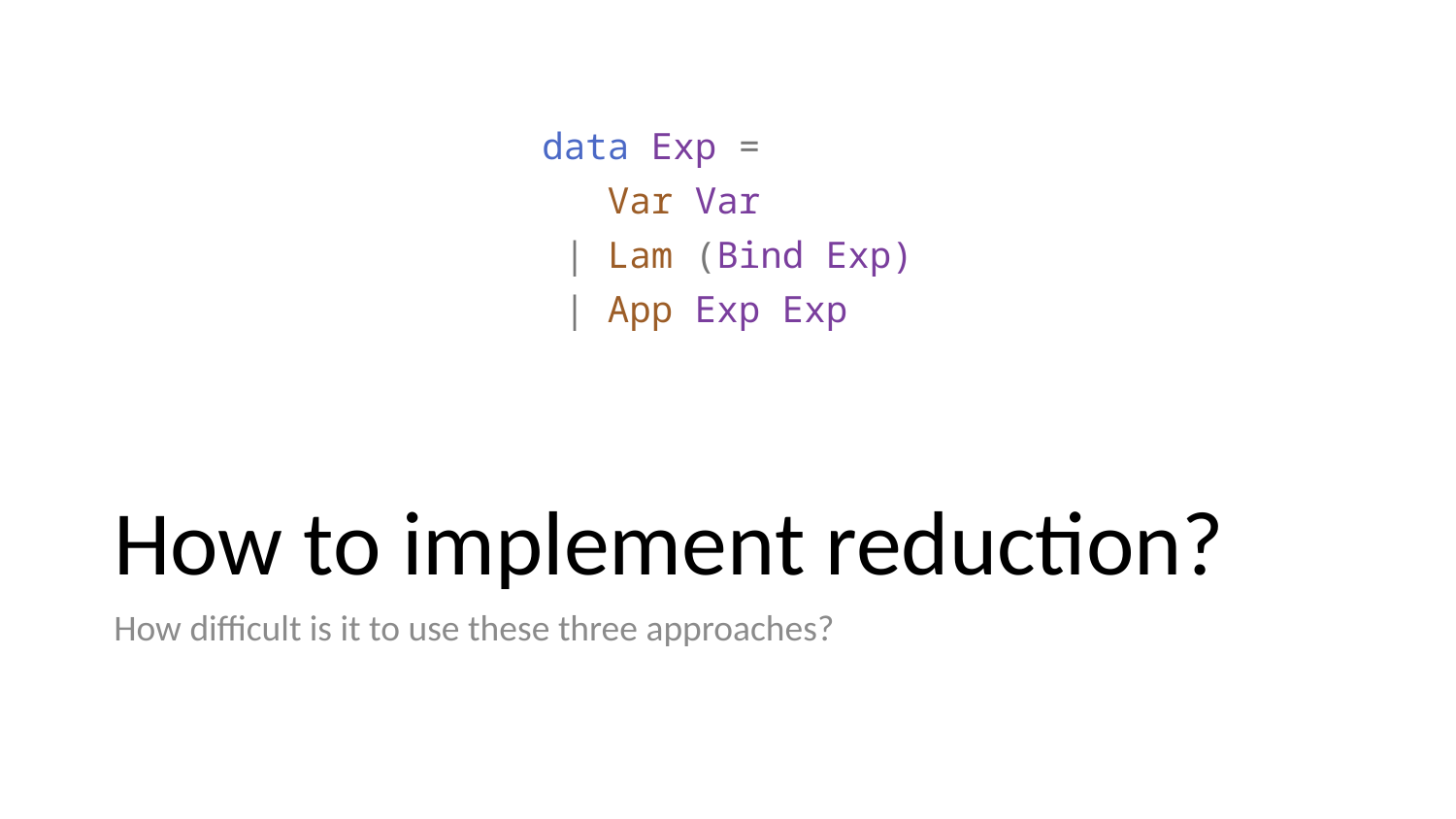

data Exp =
   Var Var
 | Lam (Bind Exp)
 | App Exp Exp

# How to implement reduction?
How difficult is it to use these three approaches?